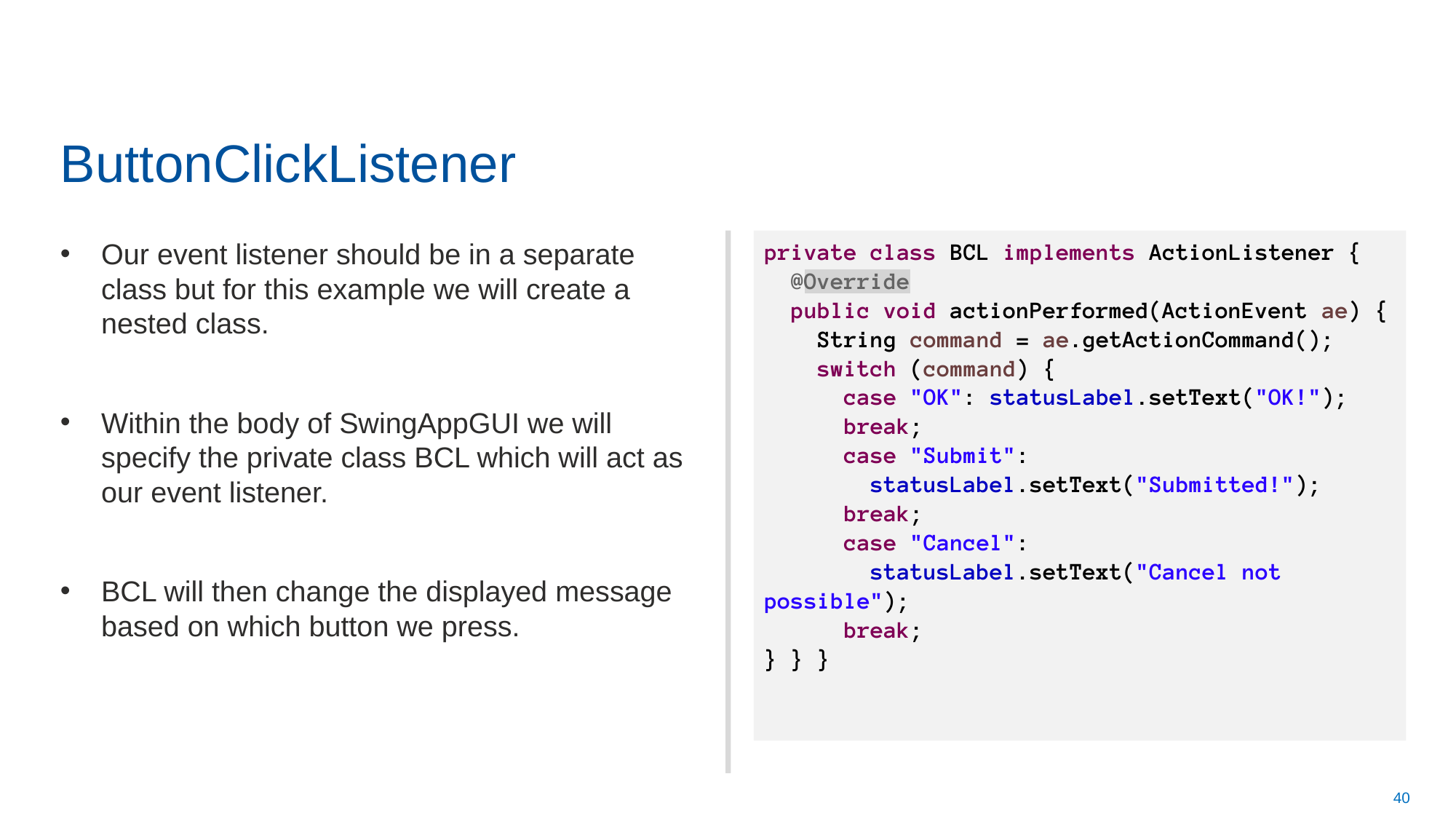

# ButtonClickListener
Our event listener should be in a separate class but for this example we will create a nested class.

Within the body of SwingAppGUI we will specify the private class BCL which will act as our event listener.

BCL will then change the displayed message based on which button we press.

private class BCL implements ActionListener {
  @Override
  public void actionPerformed(ActionEvent ae) {
    String command = ae.getActionCommand();
    switch (command) {
      case "OK": statusLabel.setText("OK!");
      break;
      case "Submit":
        statusLabel.setText("Submitted!");
      break;
      case "Cancel":
        statusLabel.setText("Cancel not possible");
      break;
} } }